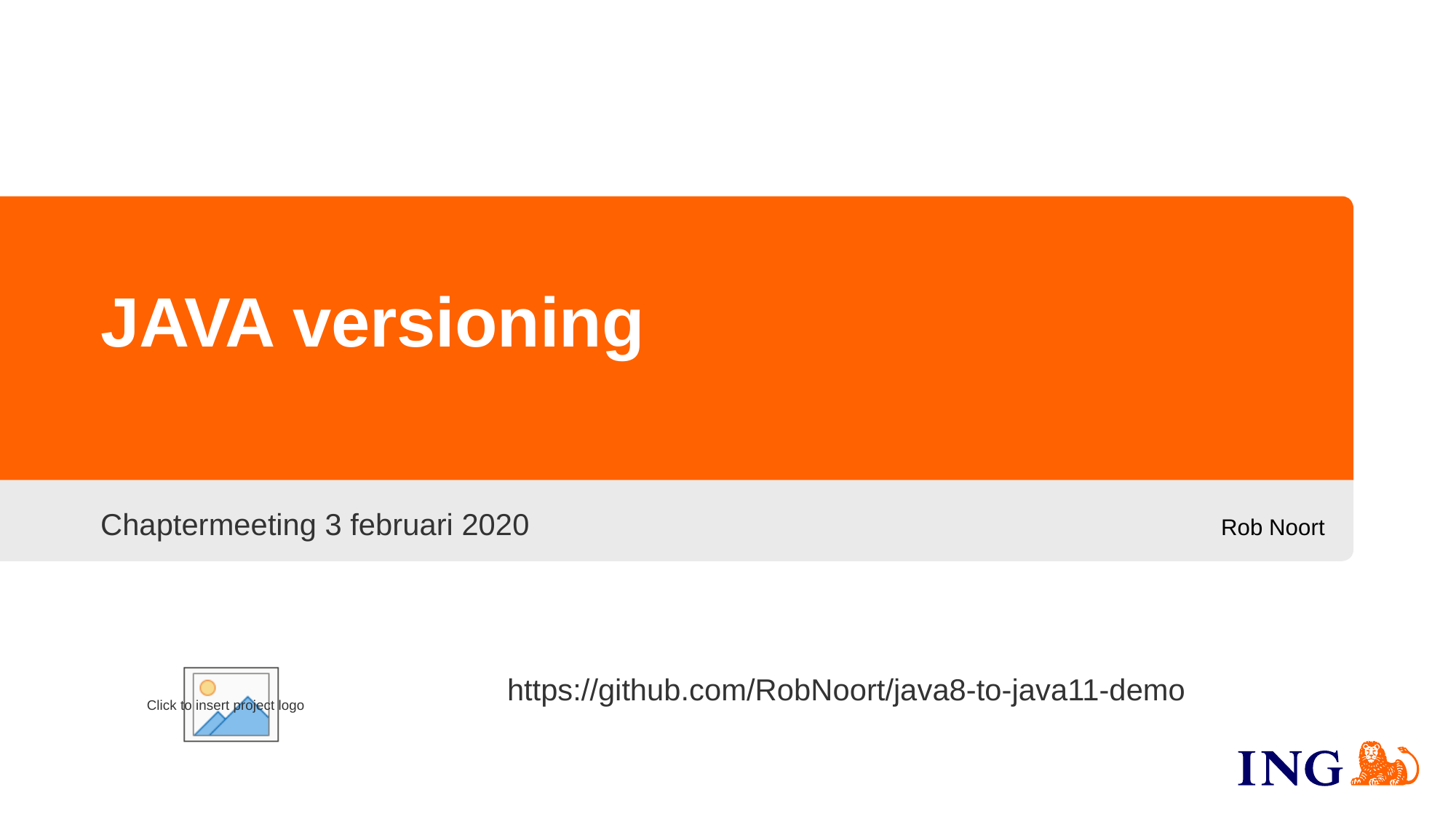

# JAVA versioning

Chaptermeeting 3 februari 2020
Rob Noort

https://github.com/RobNoort/java8-to-java11-demo